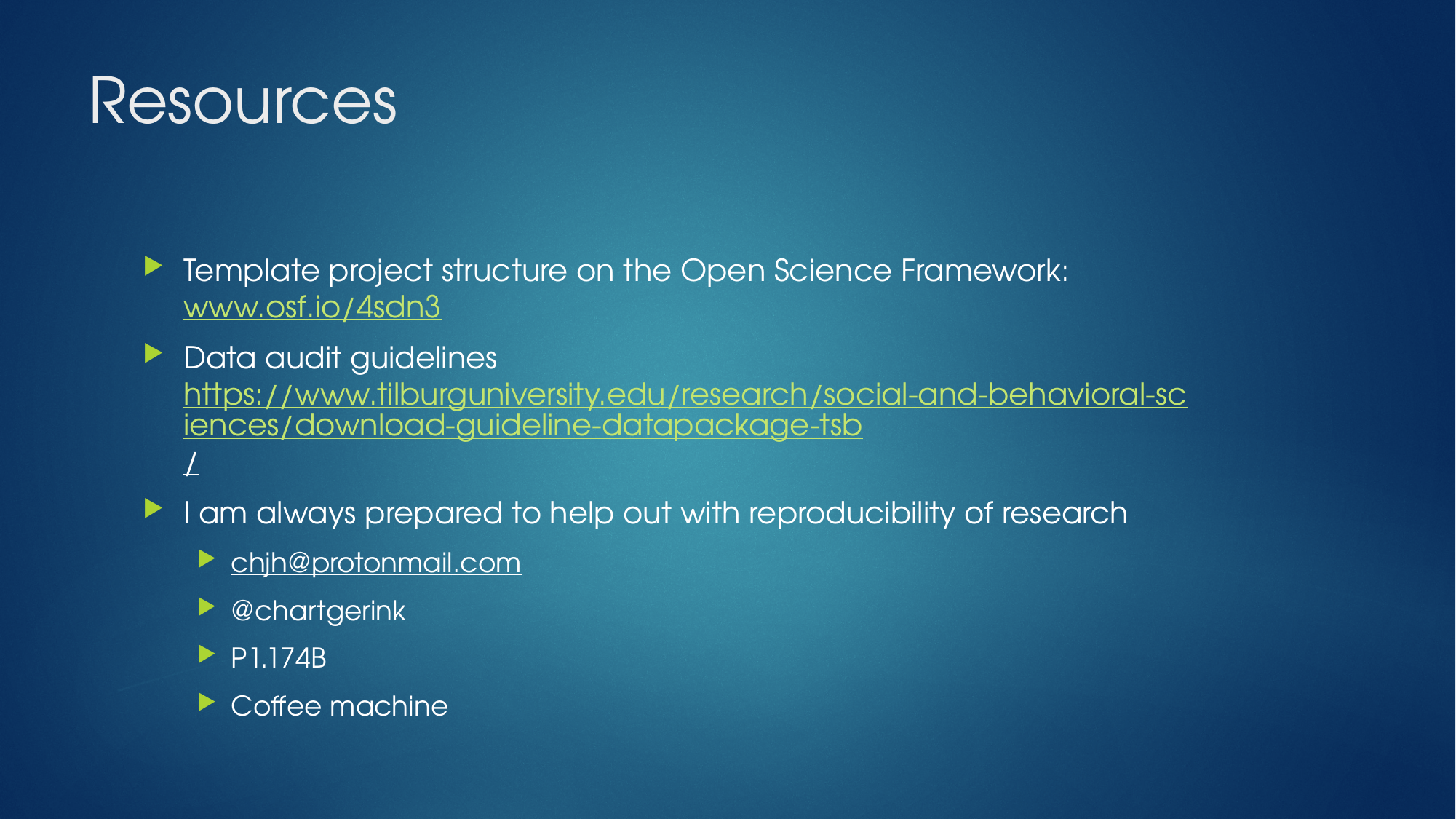

# Resources
Template project structure on the Open Science Framework: www.osf.io/4sdn3
Data audit guidelines https://www.tilburguniversity.edu/research/social-and-behavioral-sciences/download-guideline-datapackage-tsb/
I am always prepared to help out with reproducibility of research
chjh@protonmail.com
@chartgerink
P1.174B
Coffee machine